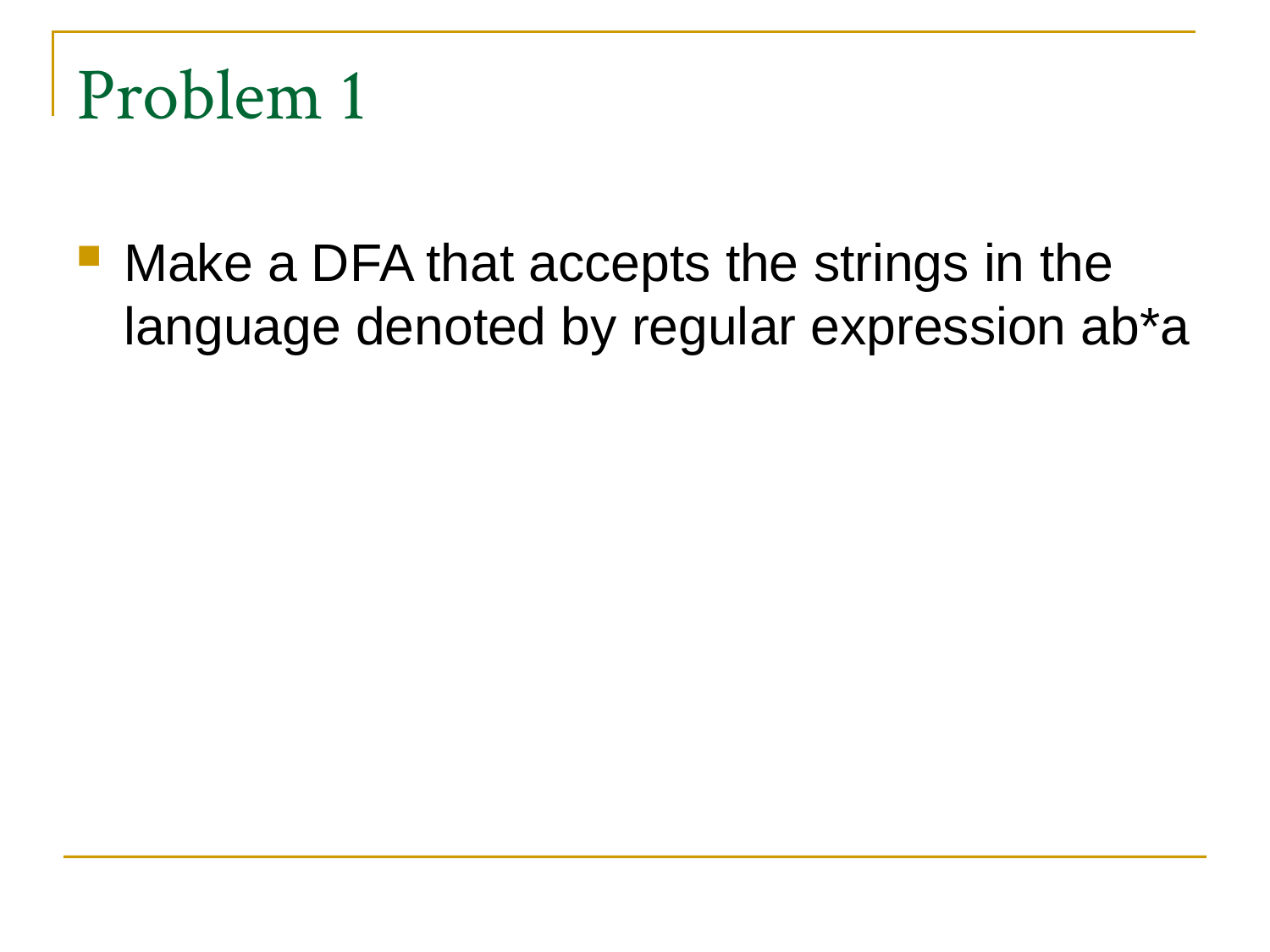

# Problem 1
Make a DFA that accepts the strings in the language denoted by regular expression ab*a